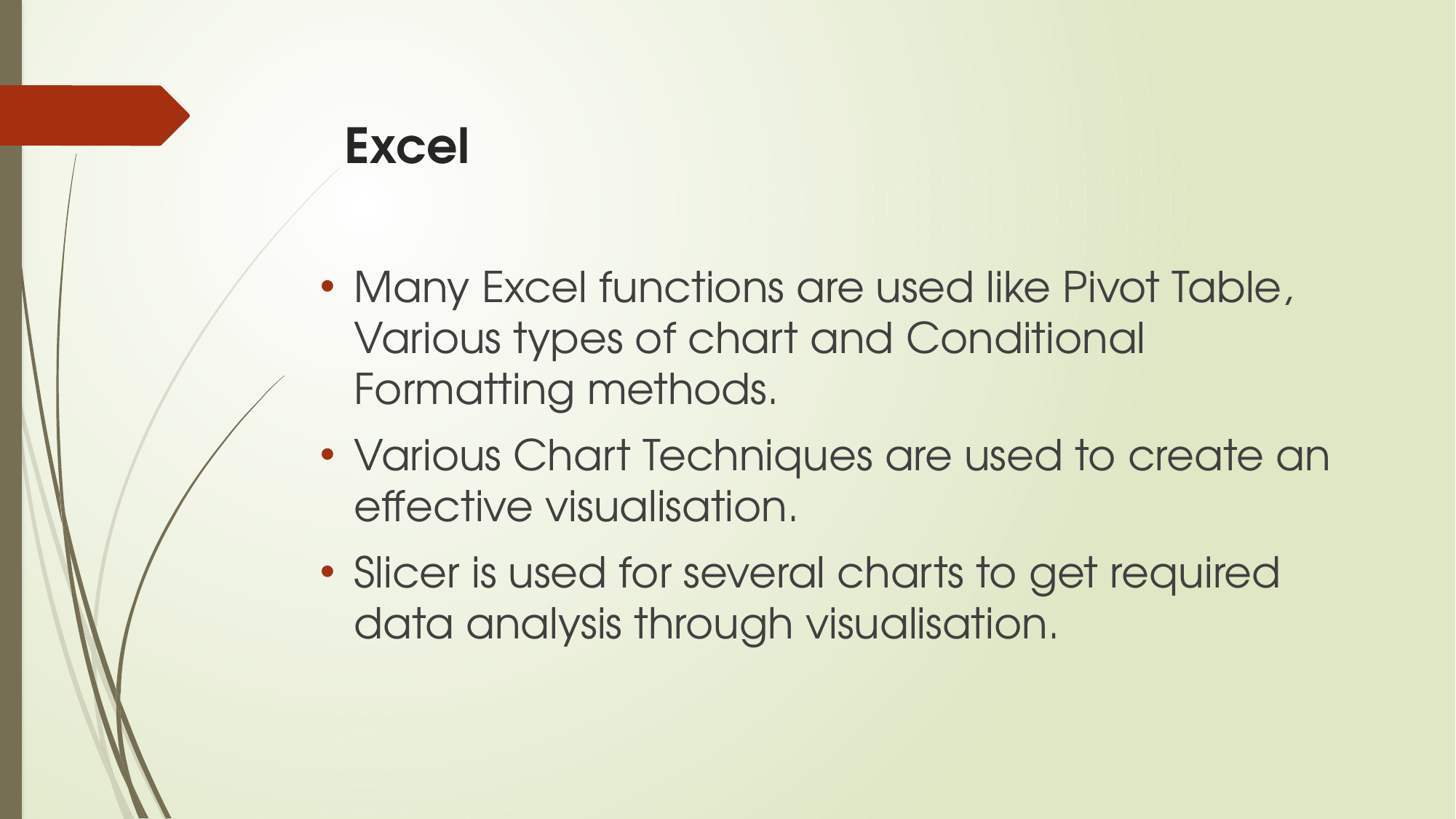

# Excel
Many Excel functions are used like Pivot Table, Various types of chart and Conditional Formatting methods.
Various Chart Techniques are used to create an effective visualisation.
Slicer is used for several charts to get required data analysis through visualisation.